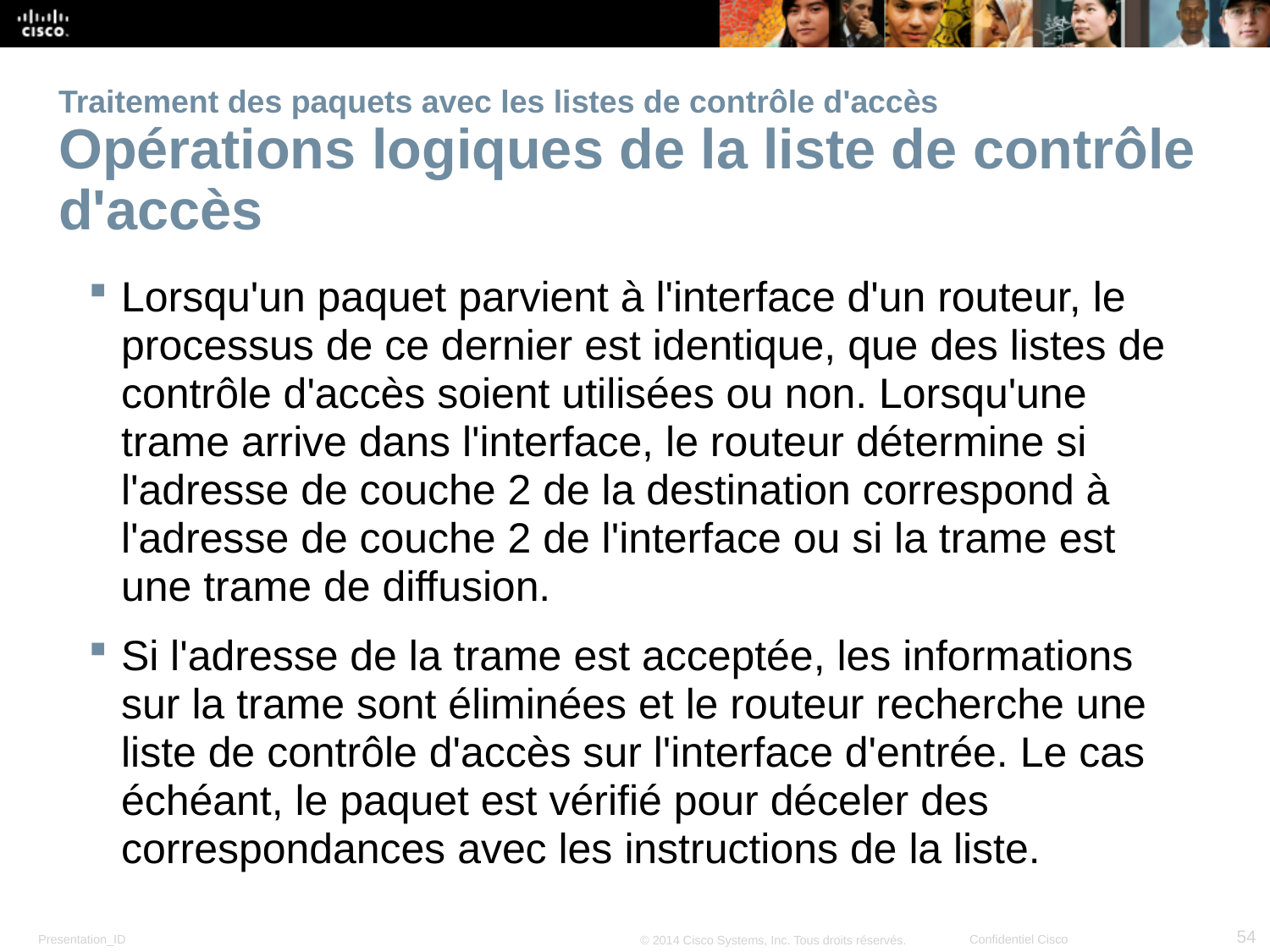

# Traitement des paquets avec les listes de contrôle d'accès Opérations logiques de la liste de contrôle d'accès
Lorsqu'un paquet parvient à l'interface d'un routeur, le processus de ce dernier est identique, que des listes de contrôle d'accès soient utilisées ou non. Lorsqu'une trame arrive dans l'interface, le routeur détermine si l'adresse de couche 2 de la destination correspond à l'adresse de couche 2 de l'interface ou si la trame est une trame de diffusion.
Si l'adresse de la trame est acceptée, les informations sur la trame sont éliminées et le routeur recherche une liste de contrôle d'accès sur l'interface d'entrée. Le cas échéant, le paquet est vérifié pour déceler des correspondances avec les instructions de la liste.